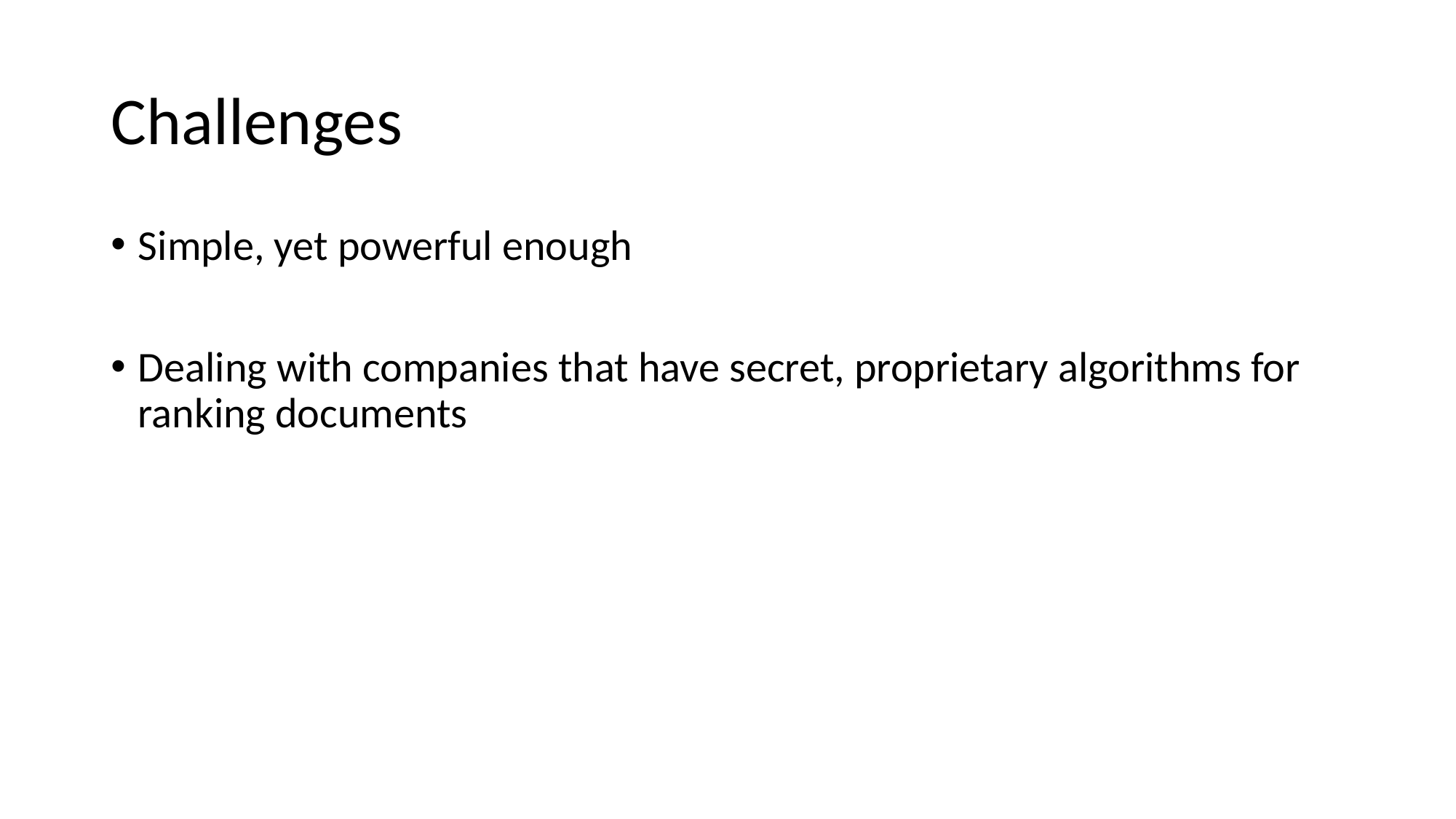

# Challenges
Simple, yet powerful enough

Dealing with companies that have secret, proprietary algorithms for ranking documents